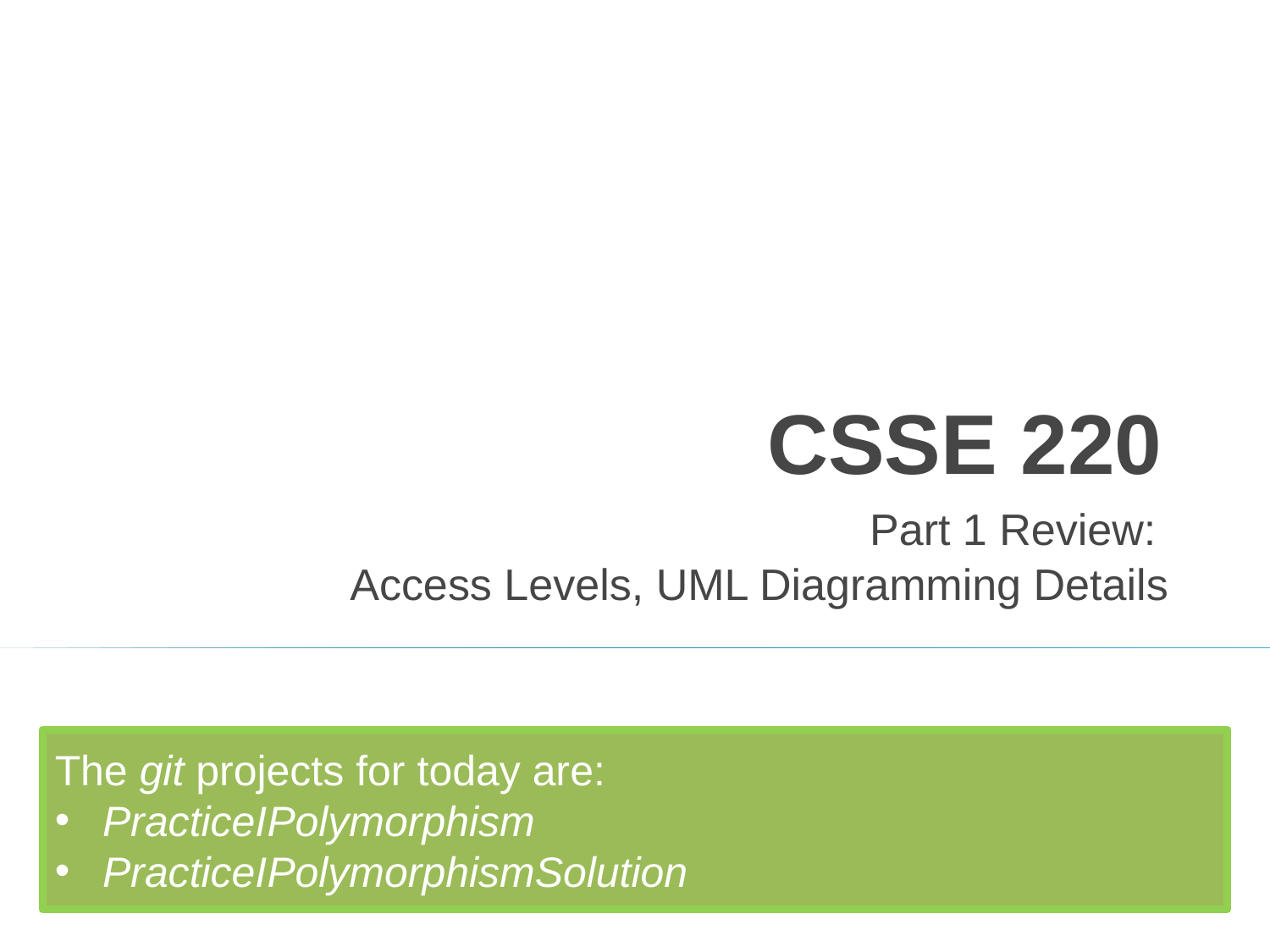

# CSSE 220
Part 1 Review:
Access Levels, UML Diagramming Details
The git projects for today are:
PracticeIPolymorphism
PracticeIPolymorphismSolution